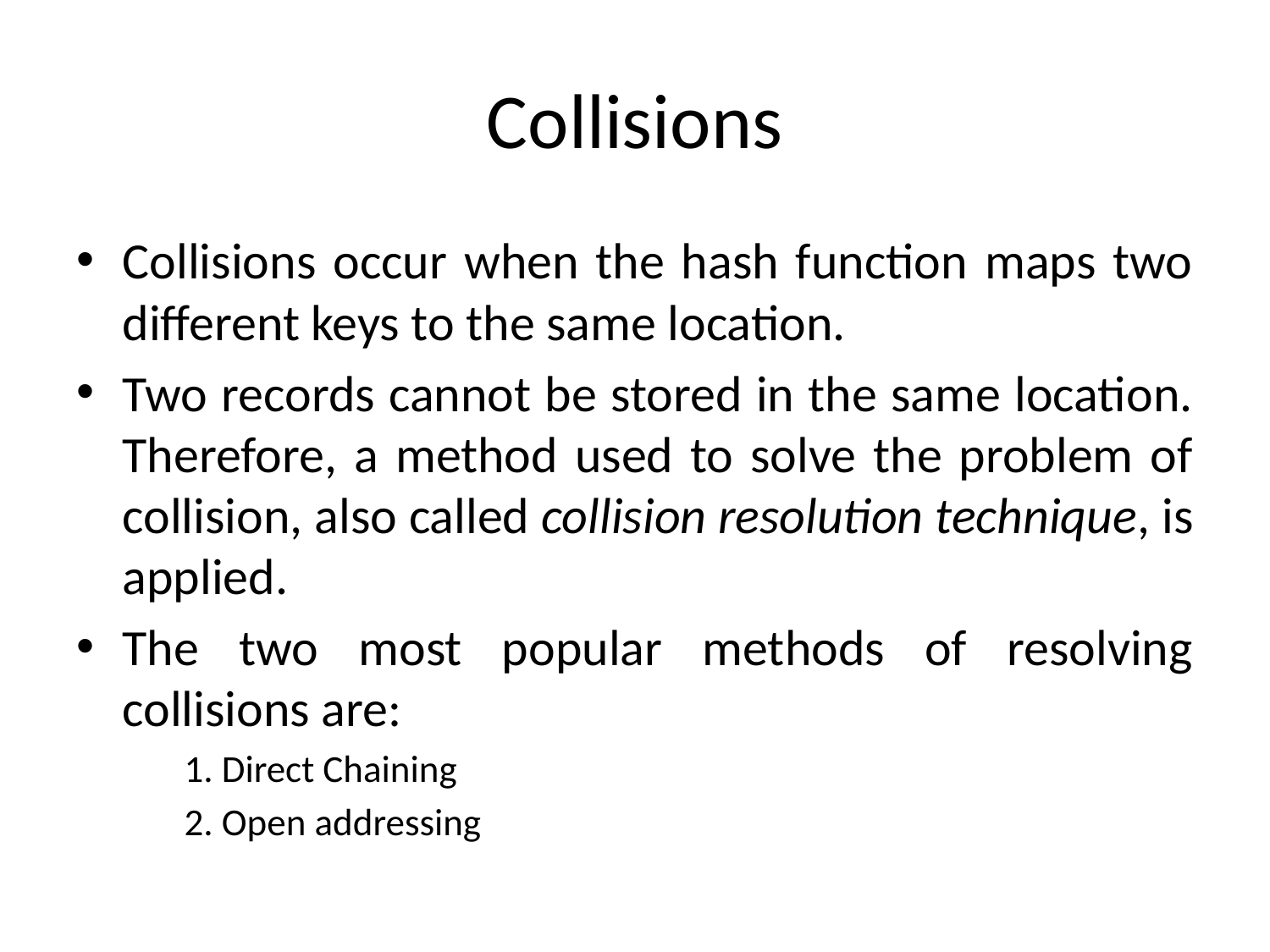

# Collisions
Collisions occur when the hash function maps two different keys to the same location.
Two records cannot be stored in the same location. Therefore, a method used to solve the problem of collision, also called collision resolution technique, is applied.
The two most popular methods of resolving collisions are:
1. Direct Chaining
2. Open addressing